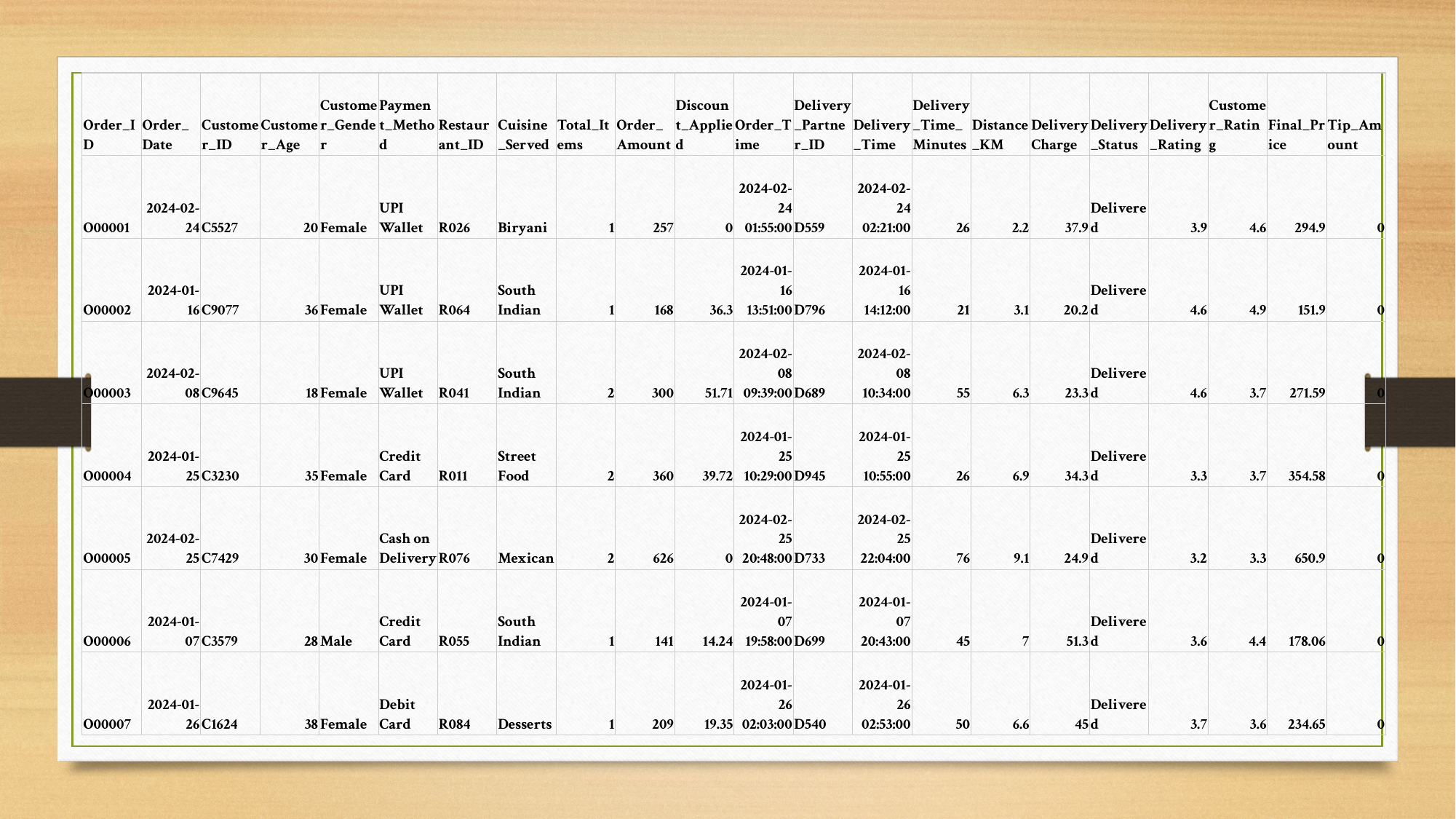

| Order\_ID | Order\_Date | Customer\_ID | Customer\_Age | Customer\_Gender | Payment\_Method | Restaurant\_ID | Cuisine\_Served | Total\_Items | Order\_Amount | Discount\_Applied | Order\_Time | Delivery\_Partner\_ID | Delivery\_Time | Delivery\_Time\_Minutes | Distance\_KM | Delivery Charge | Delivery\_Status | Delivery\_Rating | Customer\_Rating | Final\_Price | Tip\_Amount |
| --- | --- | --- | --- | --- | --- | --- | --- | --- | --- | --- | --- | --- | --- | --- | --- | --- | --- | --- | --- | --- | --- |
| O00001 | 2024-02-24 | C5527 | 20 | Female | UPI Wallet | R026 | Biryani | 1 | 257 | 0 | 2024-02-24 01:55:00 | D559 | 2024-02-24 02:21:00 | 26 | 2.2 | 37.9 | Delivered | 3.9 | 4.6 | 294.9 | 0 |
| O00002 | 2024-01-16 | C9077 | 36 | Female | UPI Wallet | R064 | South Indian | 1 | 168 | 36.3 | 2024-01-16 13:51:00 | D796 | 2024-01-16 14:12:00 | 21 | 3.1 | 20.2 | Delivered | 4.6 | 4.9 | 151.9 | 0 |
| O00003 | 2024-02-08 | C9645 | 18 | Female | UPI Wallet | R041 | South Indian | 2 | 300 | 51.71 | 2024-02-08 09:39:00 | D689 | 2024-02-08 10:34:00 | 55 | 6.3 | 23.3 | Delivered | 4.6 | 3.7 | 271.59 | 0 |
| O00004 | 2024-01-25 | C3230 | 35 | Female | Credit Card | R011 | Street Food | 2 | 360 | 39.72 | 2024-01-25 10:29:00 | D945 | 2024-01-25 10:55:00 | 26 | 6.9 | 34.3 | Delivered | 3.3 | 3.7 | 354.58 | 0 |
| O00005 | 2024-02-25 | C7429 | 30 | Female | Cash on Delivery | R076 | Mexican | 2 | 626 | 0 | 2024-02-25 20:48:00 | D733 | 2024-02-25 22:04:00 | 76 | 9.1 | 24.9 | Delivered | 3.2 | 3.3 | 650.9 | 0 |
| O00006 | 2024-01-07 | C3579 | 28 | Male | Credit Card | R055 | South Indian | 1 | 141 | 14.24 | 2024-01-07 19:58:00 | D699 | 2024-01-07 20:43:00 | 45 | 7 | 51.3 | Delivered | 3.6 | 4.4 | 178.06 | 0 |
| O00007 | 2024-01-26 | C1624 | 38 | Female | Debit Card | R084 | Desserts | 1 | 209 | 19.35 | 2024-01-26 02:03:00 | D540 | 2024-01-26 02:53:00 | 50 | 6.6 | 45 | Delivered | 3.7 | 3.6 | 234.65 | 0 |